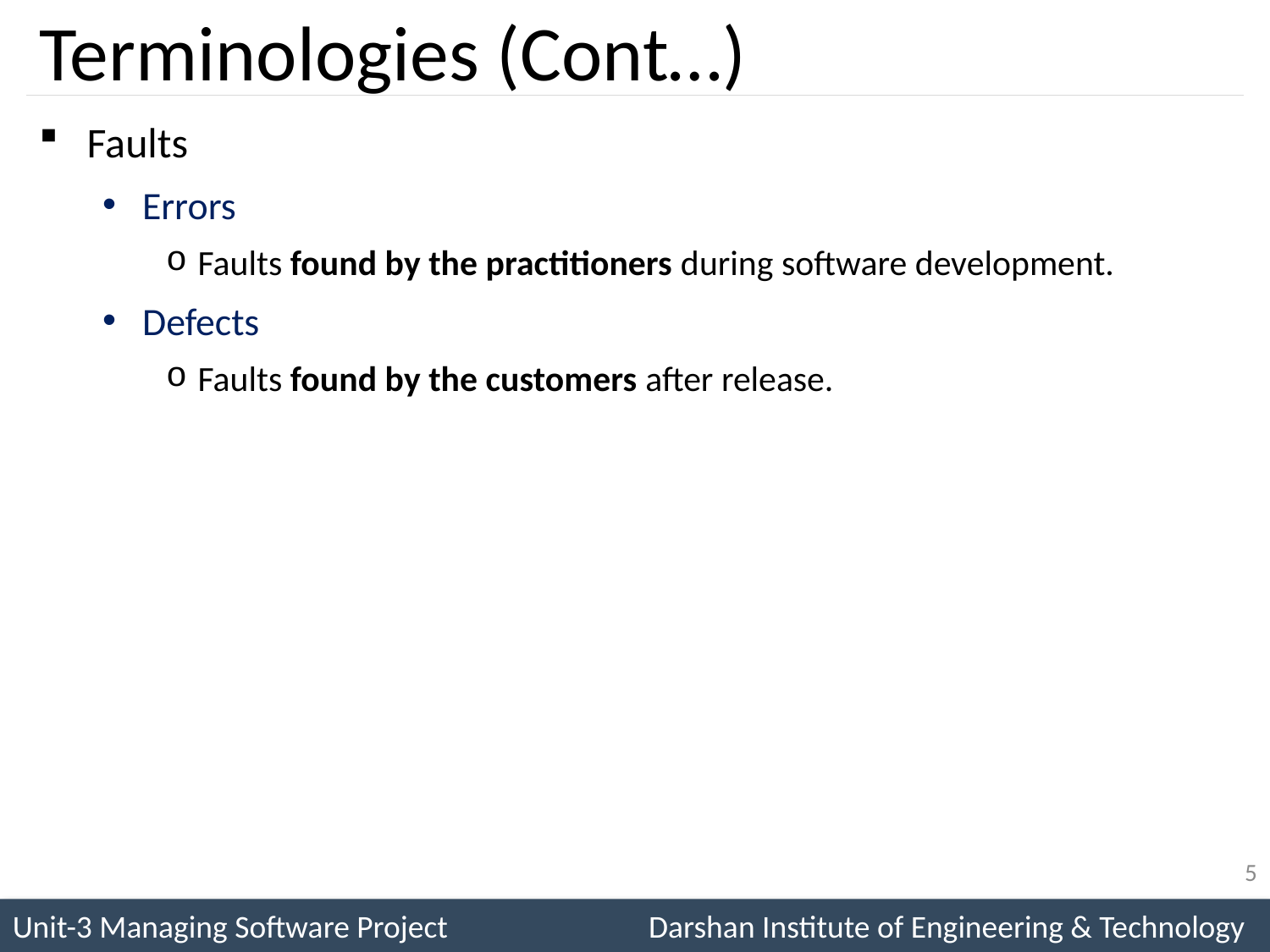

# Terminologies (Cont…)
Faults
Errors
Faults found by the practitioners during software development.
Defects
Faults found by the customers after release.
5